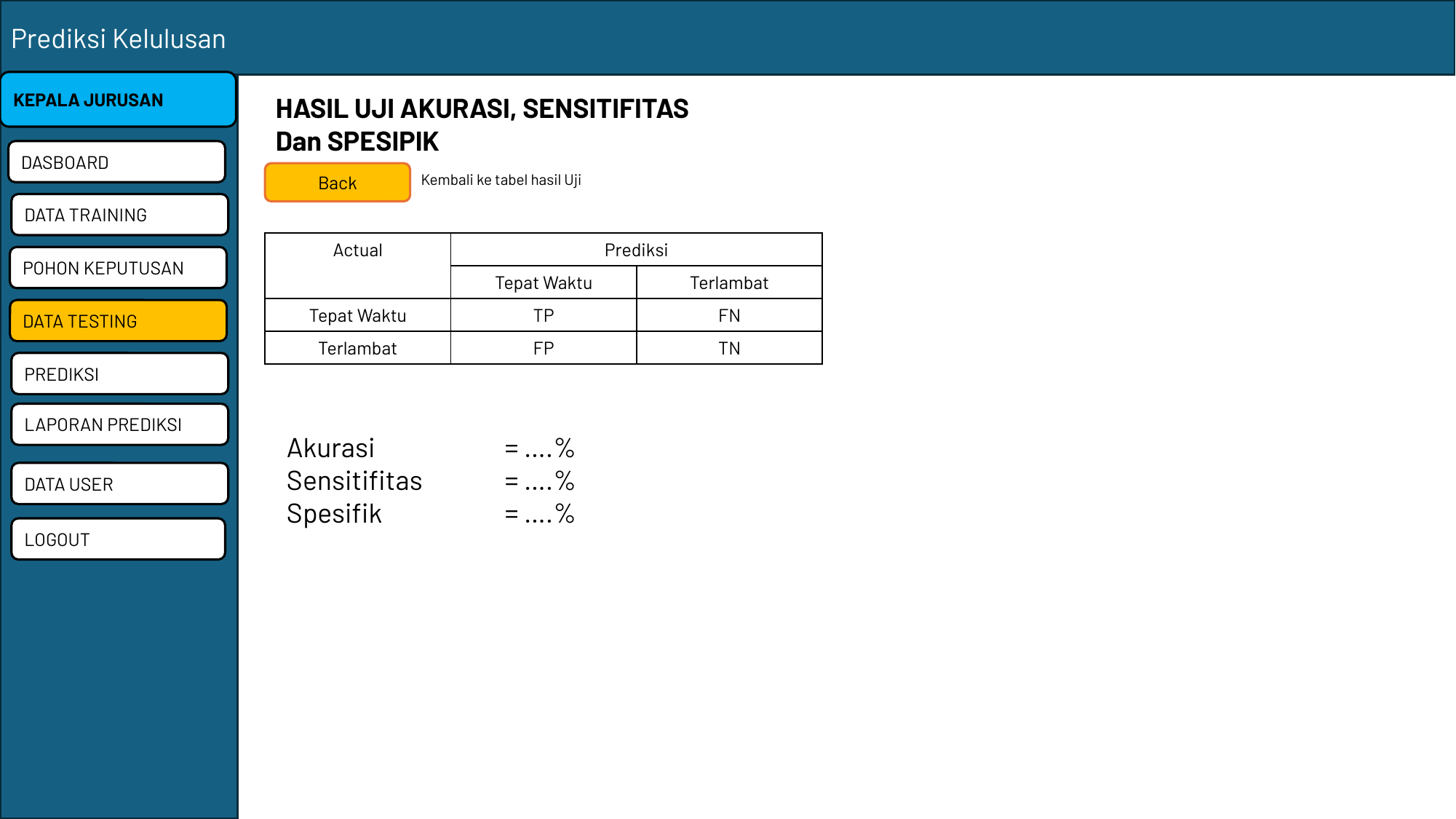

Prediksi Kelulusan
KEPALA JURUSAN

HASIL UJI AKURASI, SENSITIFITAS Dan SPESIPIK
DASBOARD
Back
Kembali ke tabel hasil Uji
DATA TRAINING
| Actual | Prediksi |  |
| --- | --- | --- |
|  | Tepat Waktu | Terlambat |
| Tepat Waktu | TP | FN |
| Terlambat | FP | TN |
POHON KEPUTUSAN
DATA TESTING
PREDIKSI
LAPORAN PREDIKSI
Akurasi		= ….%
Sensitifitas	= ….%
Spesifik		= ….%
DATA USER
LOGOUT